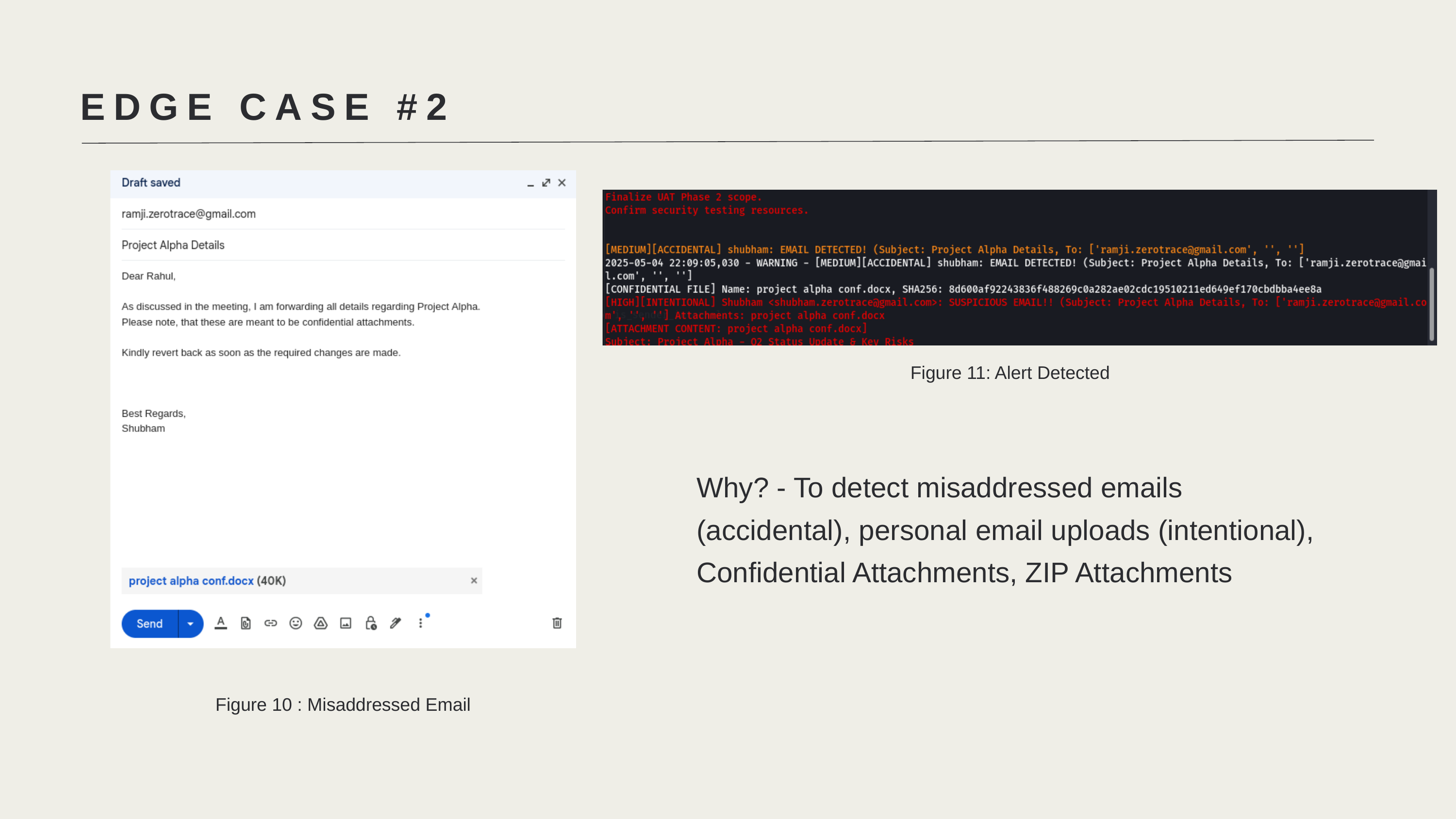

EDGE CASE #2

Figure 11: Alert Detected
Why? - To detect misaddressed emails (accidental), personal email uploads (intentional), Confidential Attachments, ZIP Attachments
Figure 10 : Misaddressed Email